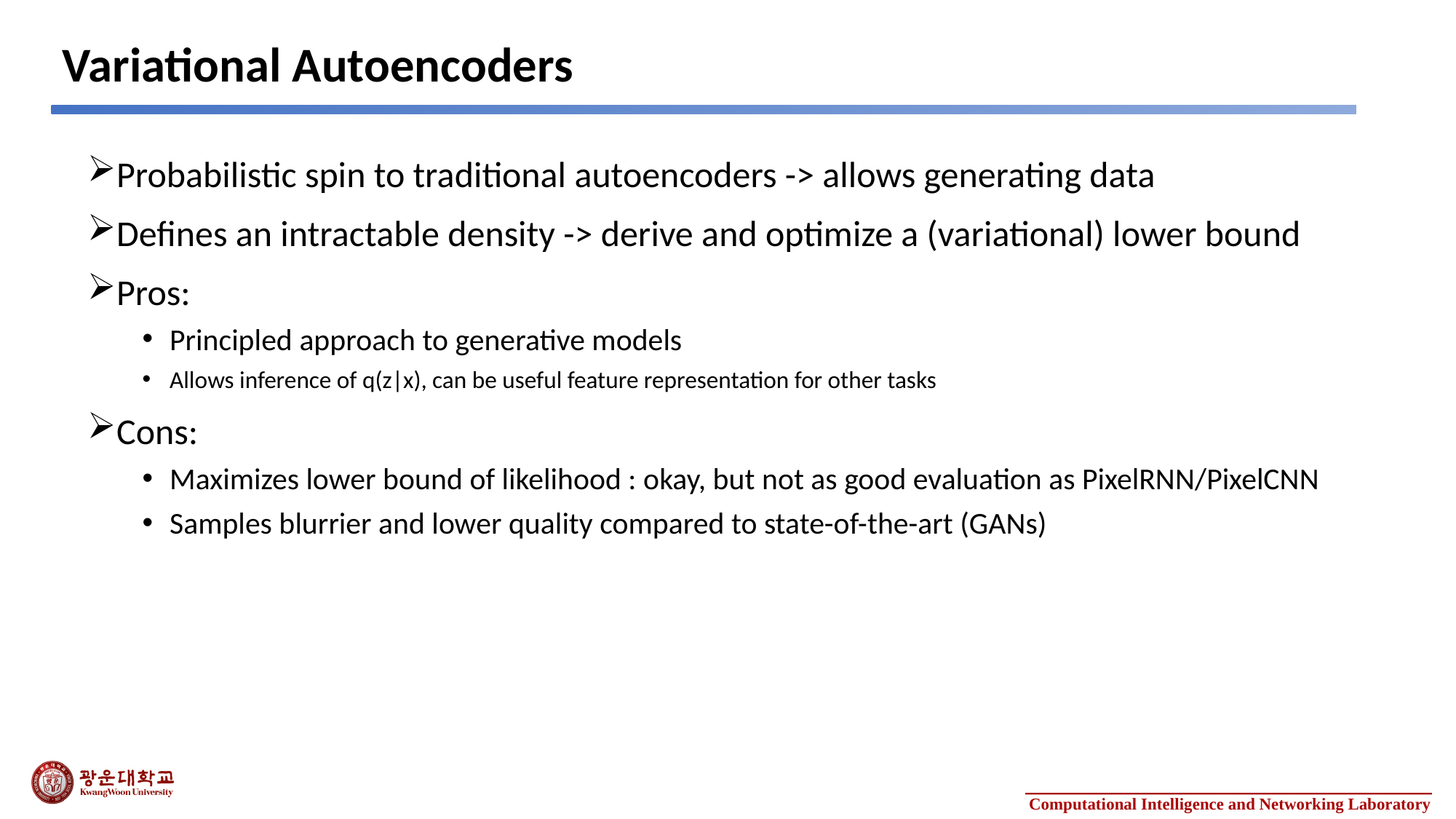

# Variational Autoencoders
Probabilistic spin to traditional autoencoders -> allows generating data
Defines an intractable density -> derive and optimize a (variational) lower bound
Pros:
Principled approach to generative models
Allows inference of q(z|x), can be useful feature representation for other tasks
Cons:
Maximizes lower bound of likelihood : okay, but not as good evaluation as PixelRNN/PixelCNN
Samples blurrier and lower quality compared to state-of-the-art (GANs)